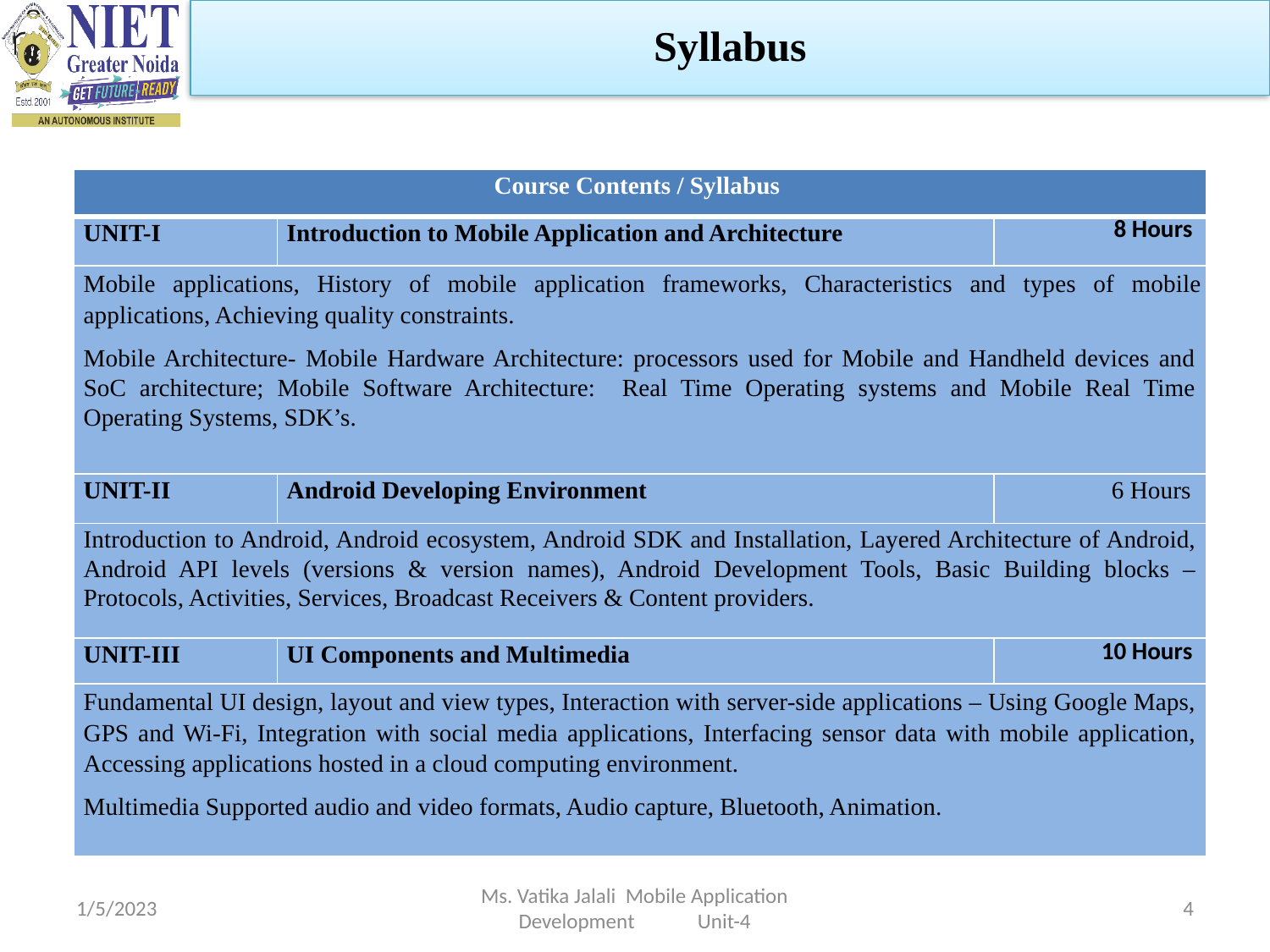

Syllabus
| Course Contents / Syllabus |  |  |
| --- | --- | --- |
| UNIT-I | Introduction to Mobile Application and Architecture | 8 Hours |
| Mobile applications, History of mobile application frameworks, Characteristics and types of mobile applications, Achieving quality constraints. Mobile Architecture- Mobile Hardware Architecture: processors used for Mobile and Handheld devices and SoC architecture; Mobile Software Architecture: Real Time Operating systems and Mobile Real Time Operating Systems, SDK’s. |  |  |
| UNIT-II | Android Developing Environment | 6 Hours |
| Introduction to Android, Android ecosystem, Android SDK and Installation, Layered Architecture of Android, Android API levels (versions & version names), Android Development Tools, Basic Building blocks – Protocols, Activities, Services, Broadcast Receivers & Content providers. |  |  |
| UNIT-III | UI Components and Multimedia | 10 Hours |
| Fundamental UI design, layout and view types, Interaction with server-side applications – Using Google Maps, GPS and Wi-Fi, Integration with social media applications, Interfacing sensor data with mobile application, Accessing applications hosted in a cloud computing environment. Multimedia Supported audio and video formats, Audio capture, Bluetooth, Animation. |  |  |
1/5/2023
Ms. Vatika Jalali  Mobile Application Development             Unit-4
4